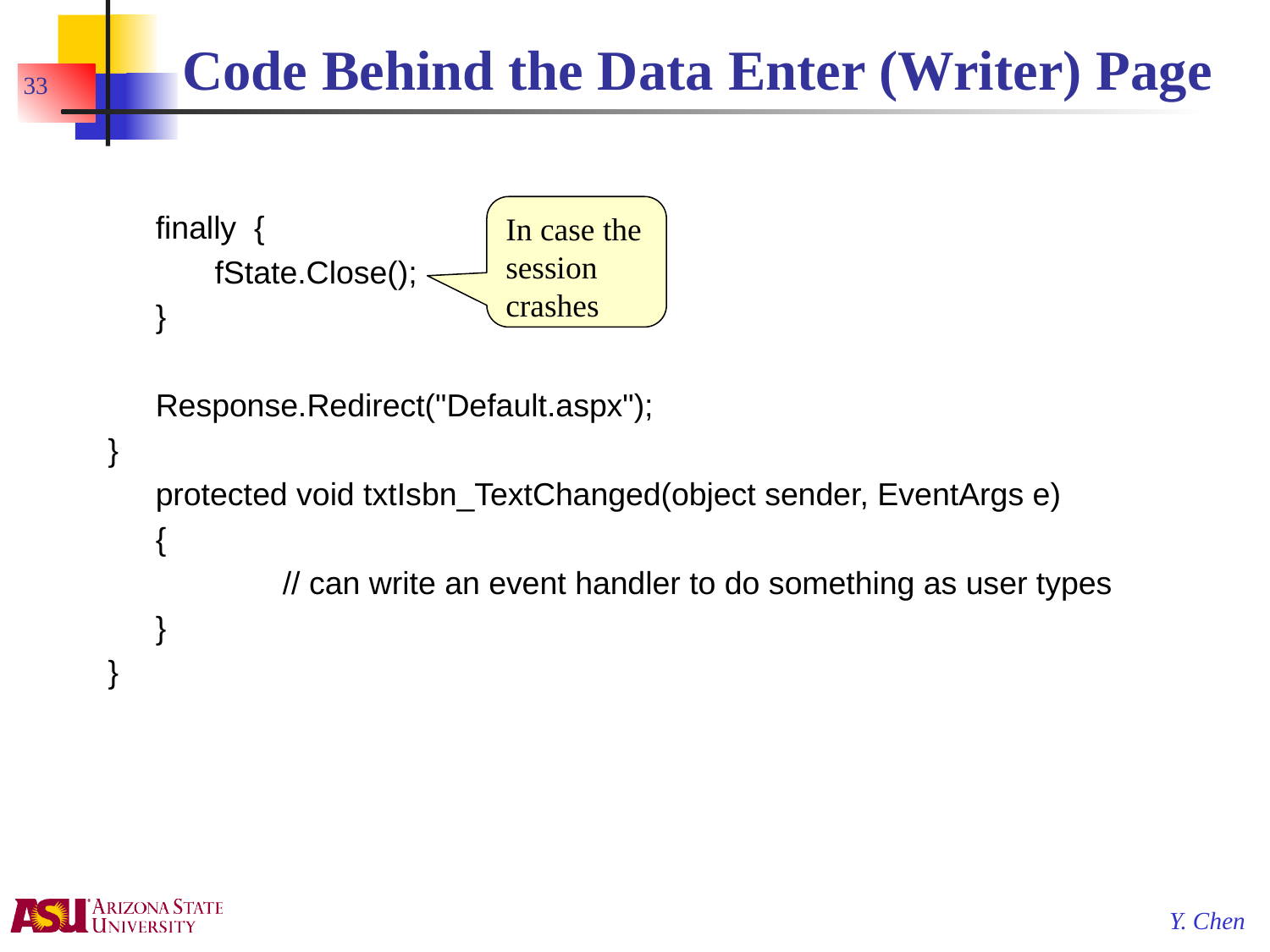

# Code Behind the Data Enter (Writer) Page
33
In case the session crashes
	finally  {
            fState.Close();
	}

	Response.Redirect("Default.aspx");
}
	protected void txtIsbn_TextChanged(object sender, EventArgs e)
	{
		// can write an event handler to do something as user types
	}
}